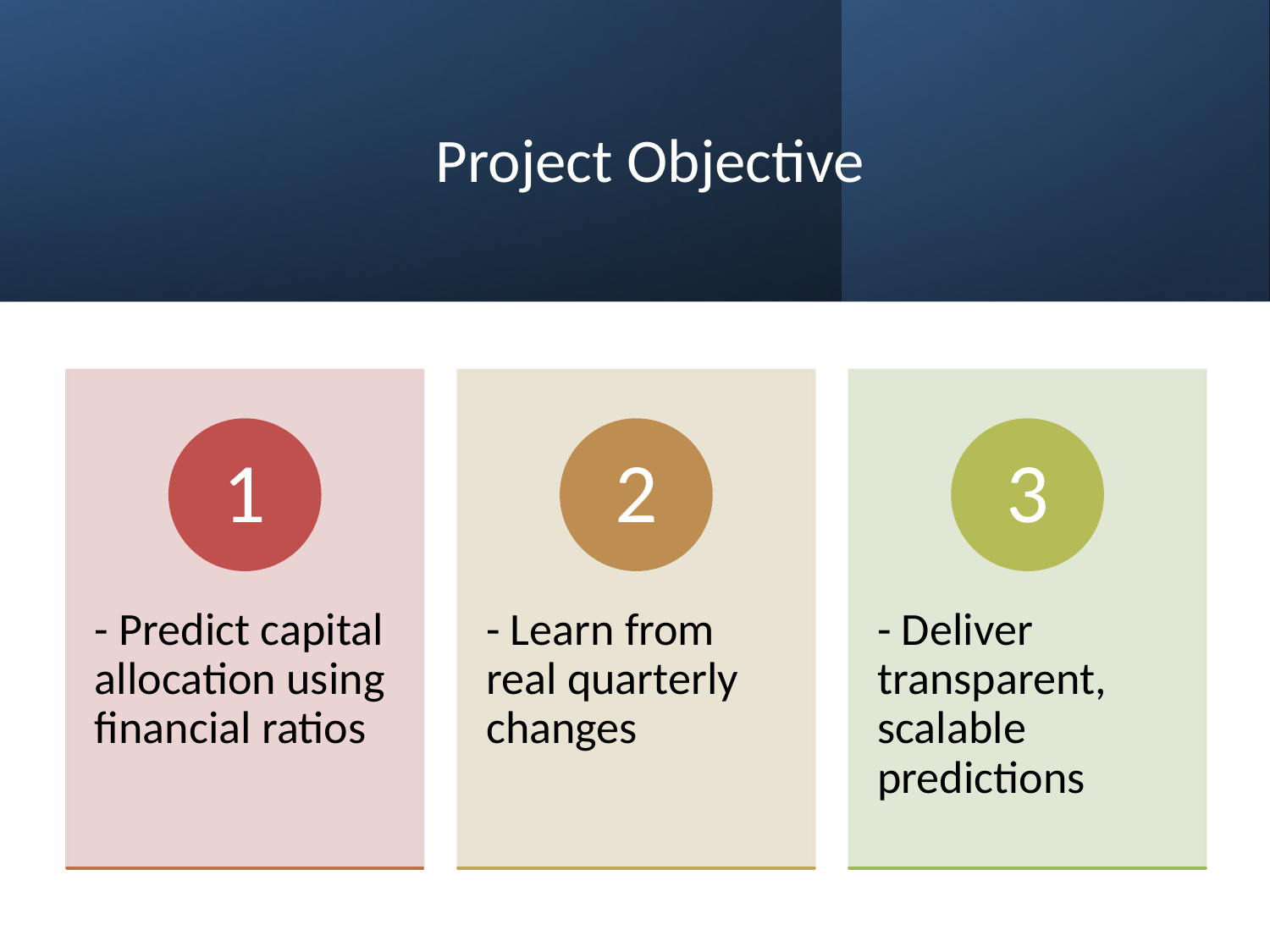

# Project Objective
- Predict capital allocation using financial ratios
1
- Learn from real quarterly changes
2
- Deliver transparent, scalable predictions
3